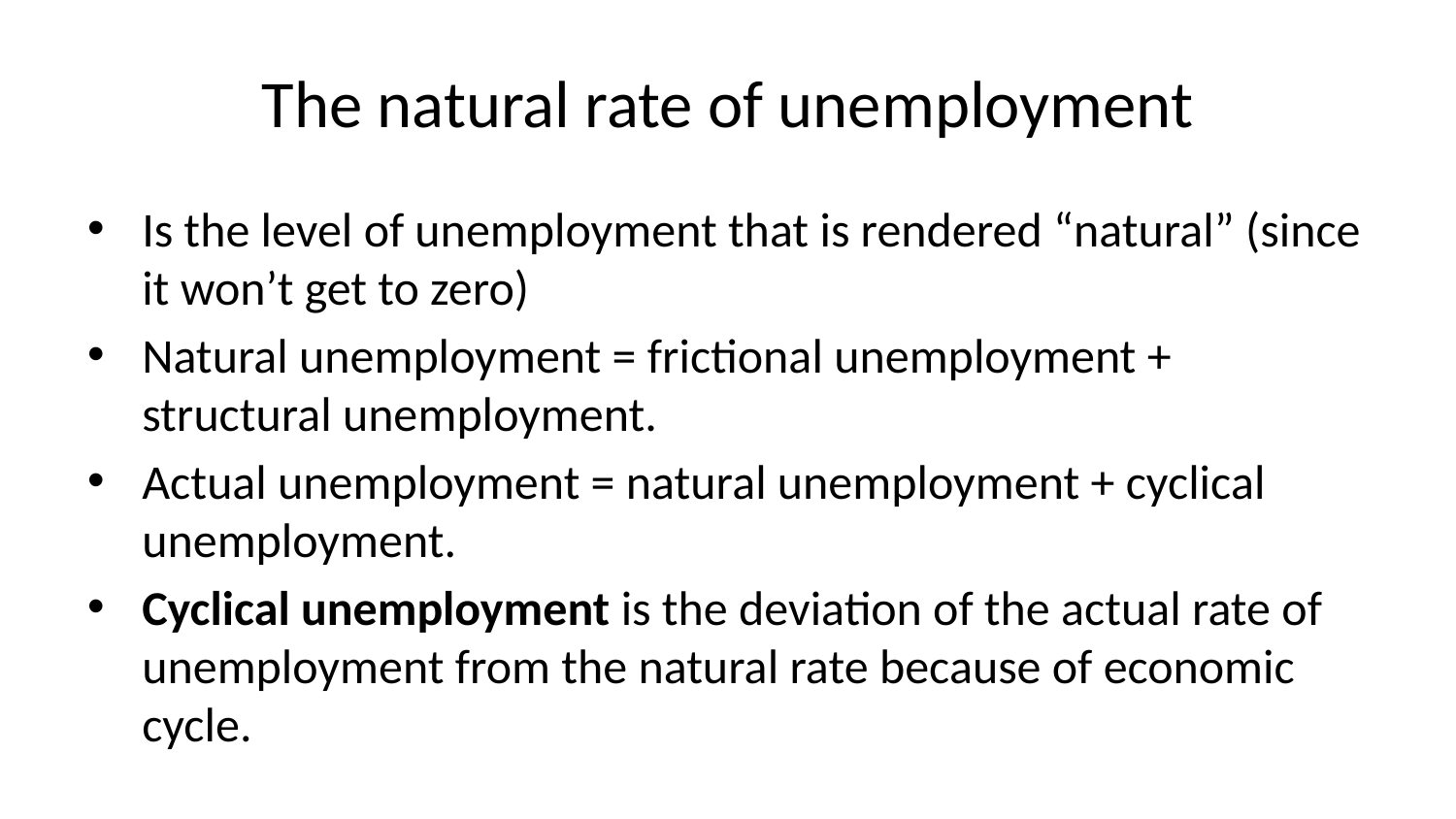

# The natural rate of unemployment
Is the level of unemployment that is rendered “natural” (since it won’t get to zero)
Natural unemployment = frictional unemployment + structural unemployment.
Actual unemployment = natural unemployment + cyclical unemployment.
Cyclical unemployment is the deviation of the actual rate of unemployment from the natural rate because of economic cycle.